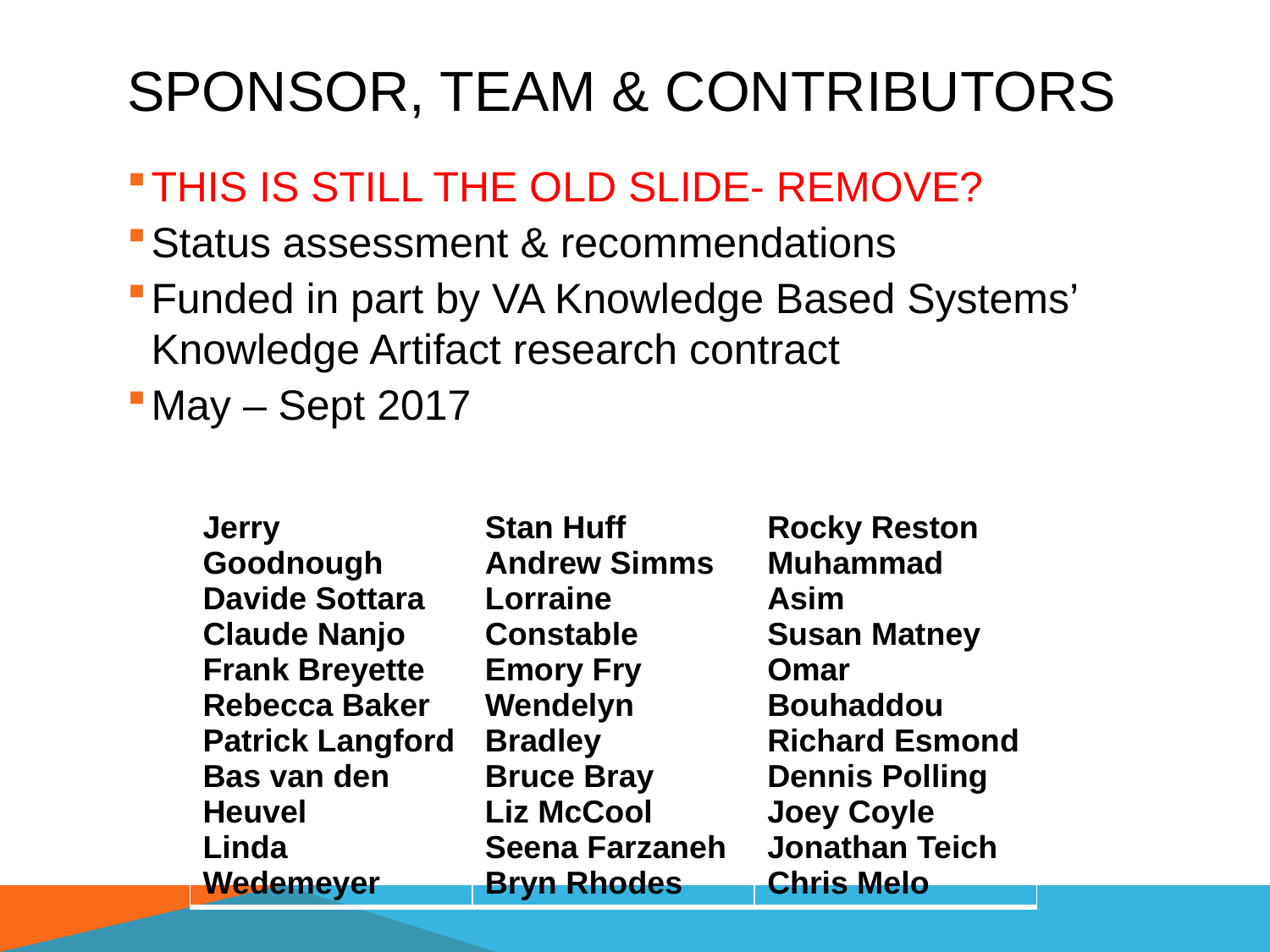

# Sponsor, team & contributors
THIS IS STILL THE OLD SLIDE- REMOVE?
Status assessment & recommendations
Funded in part by VA Knowledge Based Systems’ Knowledge Artifact research contract
May – Sept 2017
| Jerry Goodnough Davide Sottara Claude Nanjo Frank Breyette Rebecca Baker Patrick Langford Bas van den Heuvel Linda Wedemeyer | Stan Huff Andrew Simms Lorraine Constable Emory Fry Wendelyn Bradley Bruce Bray Liz McCool Seena Farzaneh Bryn Rhodes | Rocky Reston Muhammad Asim Susan Matney Omar Bouhaddou Richard Esmond Dennis Polling Joey Coyle Jonathan Teich Chris Melo |
| --- | --- | --- |